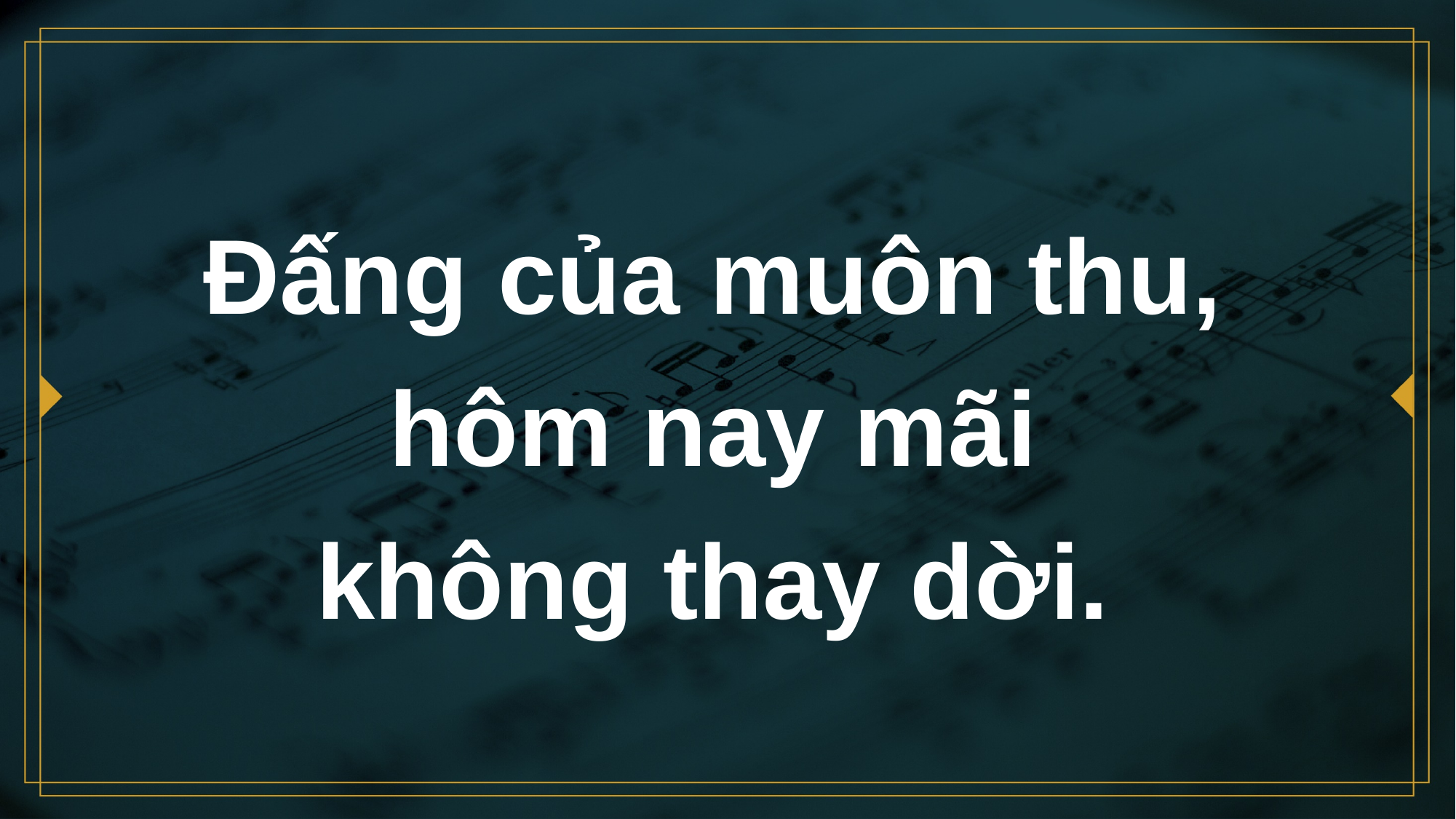

# Ðấng của muôn thu, hôm nay mãi không thay dời.